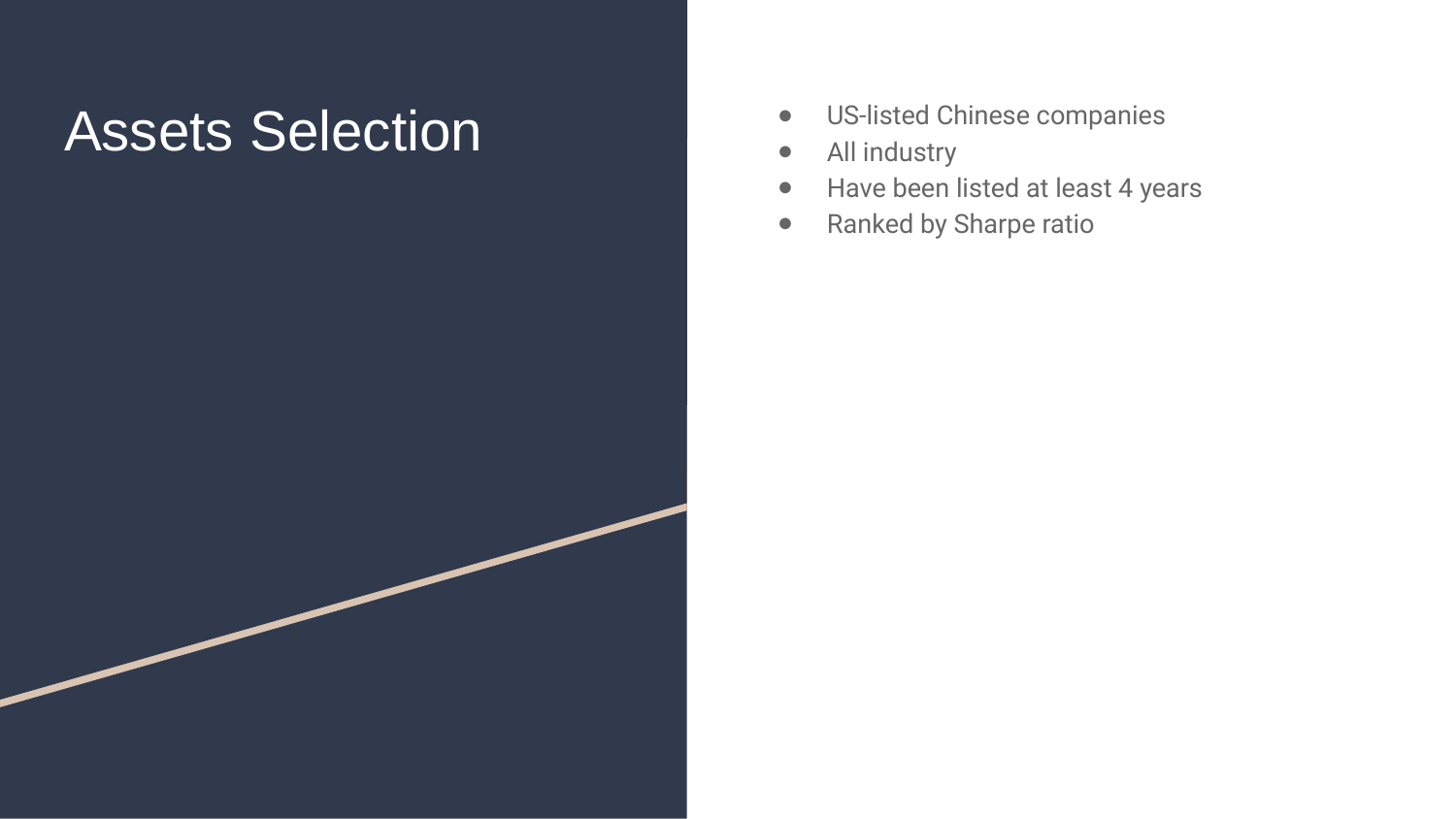

# Assets Selection
US-listed Chinese companies
All industry
Have been listed at least 4 years
Ranked by Sharpe ratio